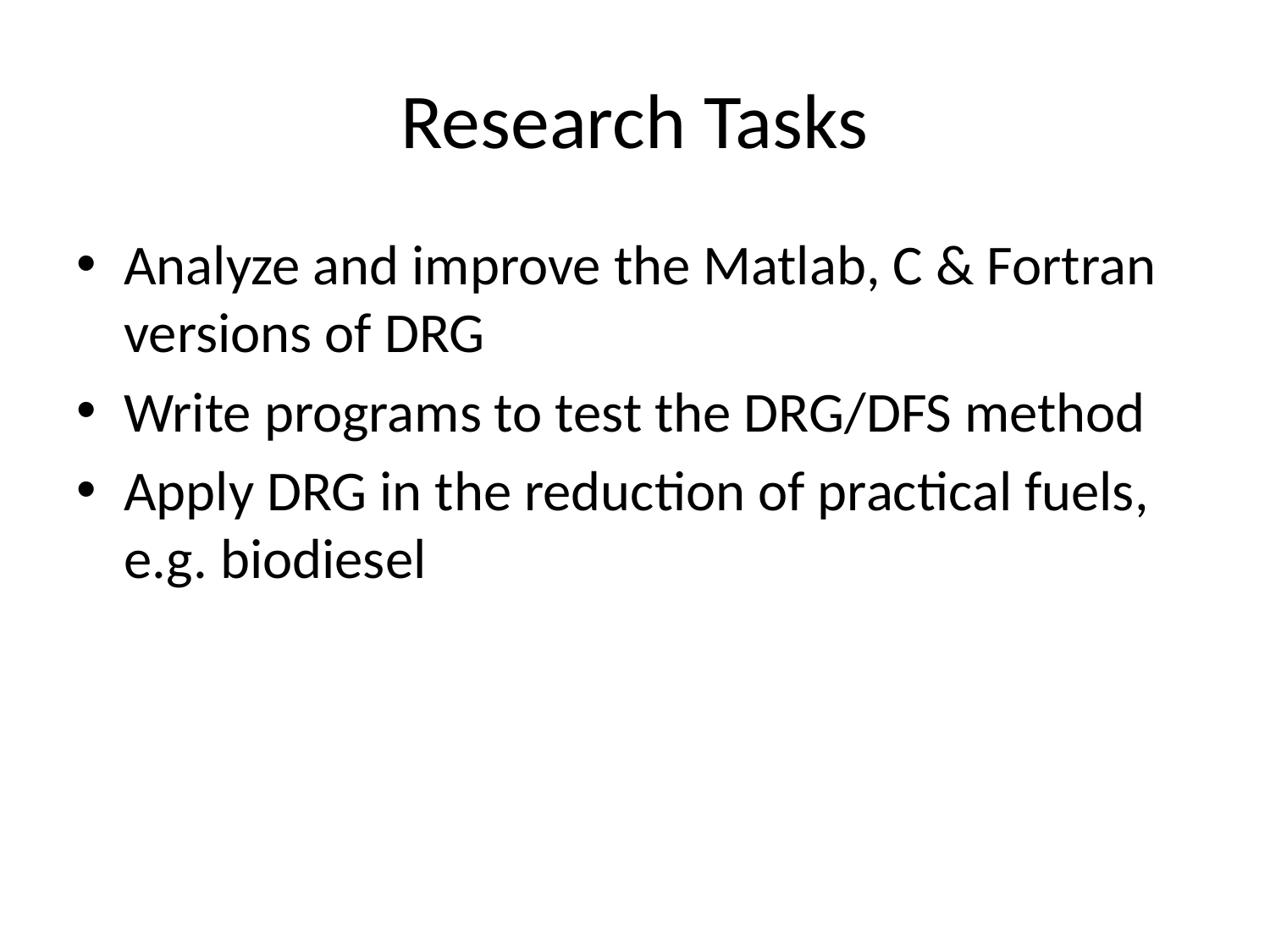

# Research Tasks
Analyze and improve the Matlab, C & Fortran versions of DRG
Write programs to test the DRG/DFS method
Apply DRG in the reduction of practical fuels, e.g. biodiesel